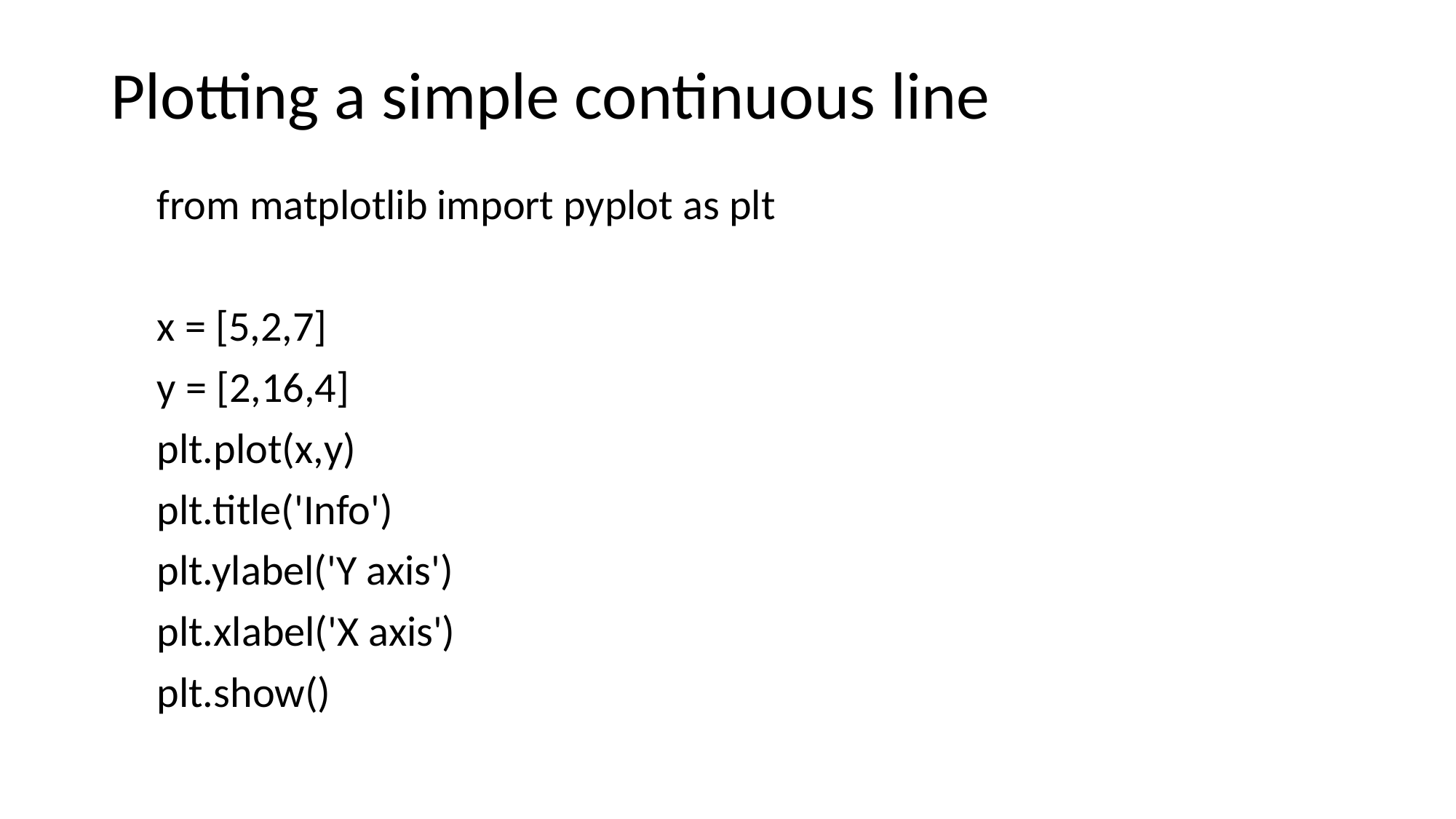

# Plotting a simple continuous line
from matplotlib import pyplot as plt

x = [5,2,7]
y = [2,16,4]
plt.plot(x,y)
plt.title('Info')
plt.ylabel('Y axis')
plt.xlabel('X axis')
plt.show()